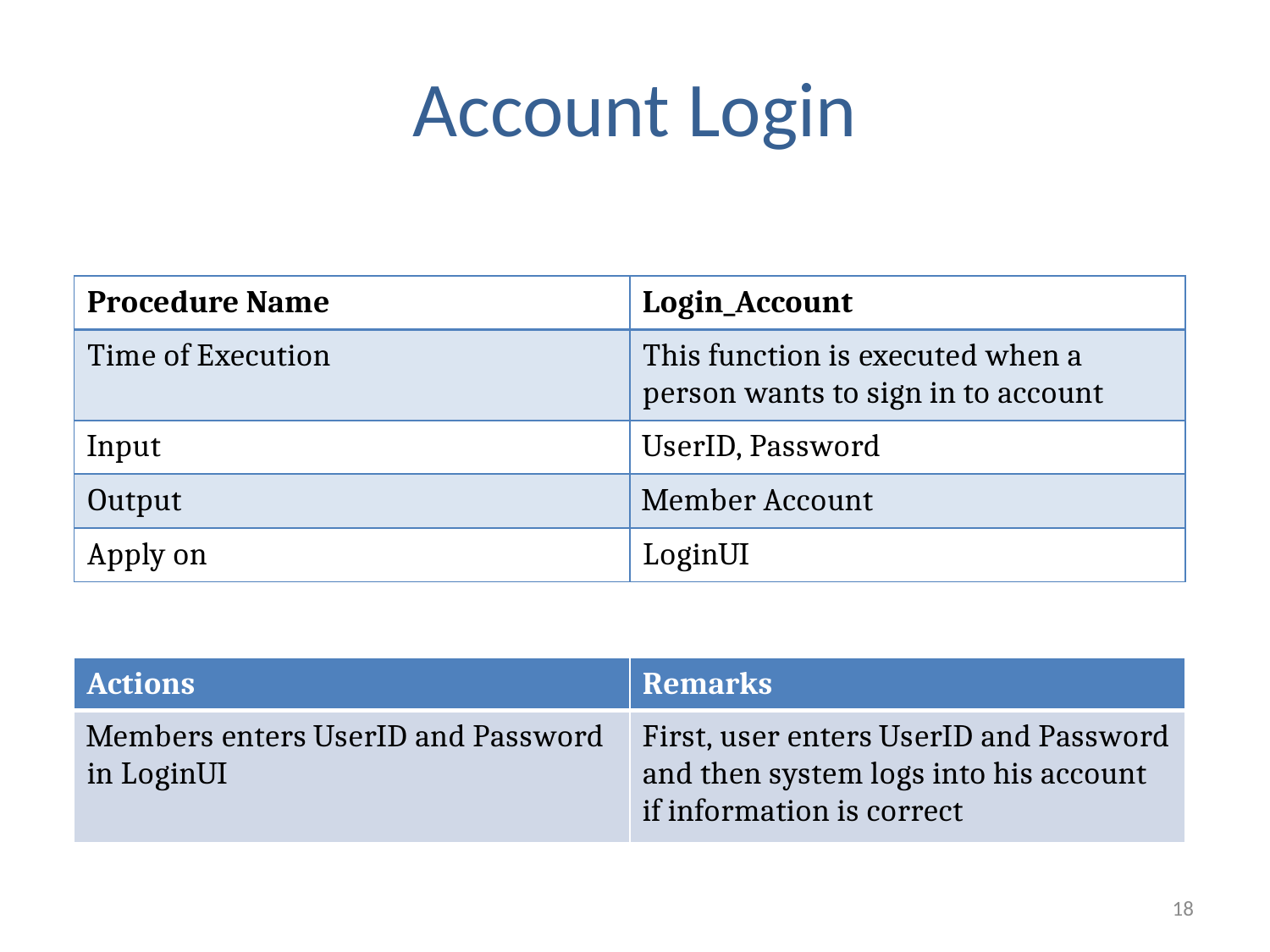

Account Login
| Procedure Name | Login\_Account |
| --- | --- |
| Time of Execution | This function is executed when a person wants to sign in to account |
| Input | UserID, Password |
| Output | Member Account |
| Apply on | LoginUI |
| Actions | Remarks |
| --- | --- |
| Members enters UserID and Password in LoginUI | First, user enters UserID and Password and then system logs into his account if information is correct |
18